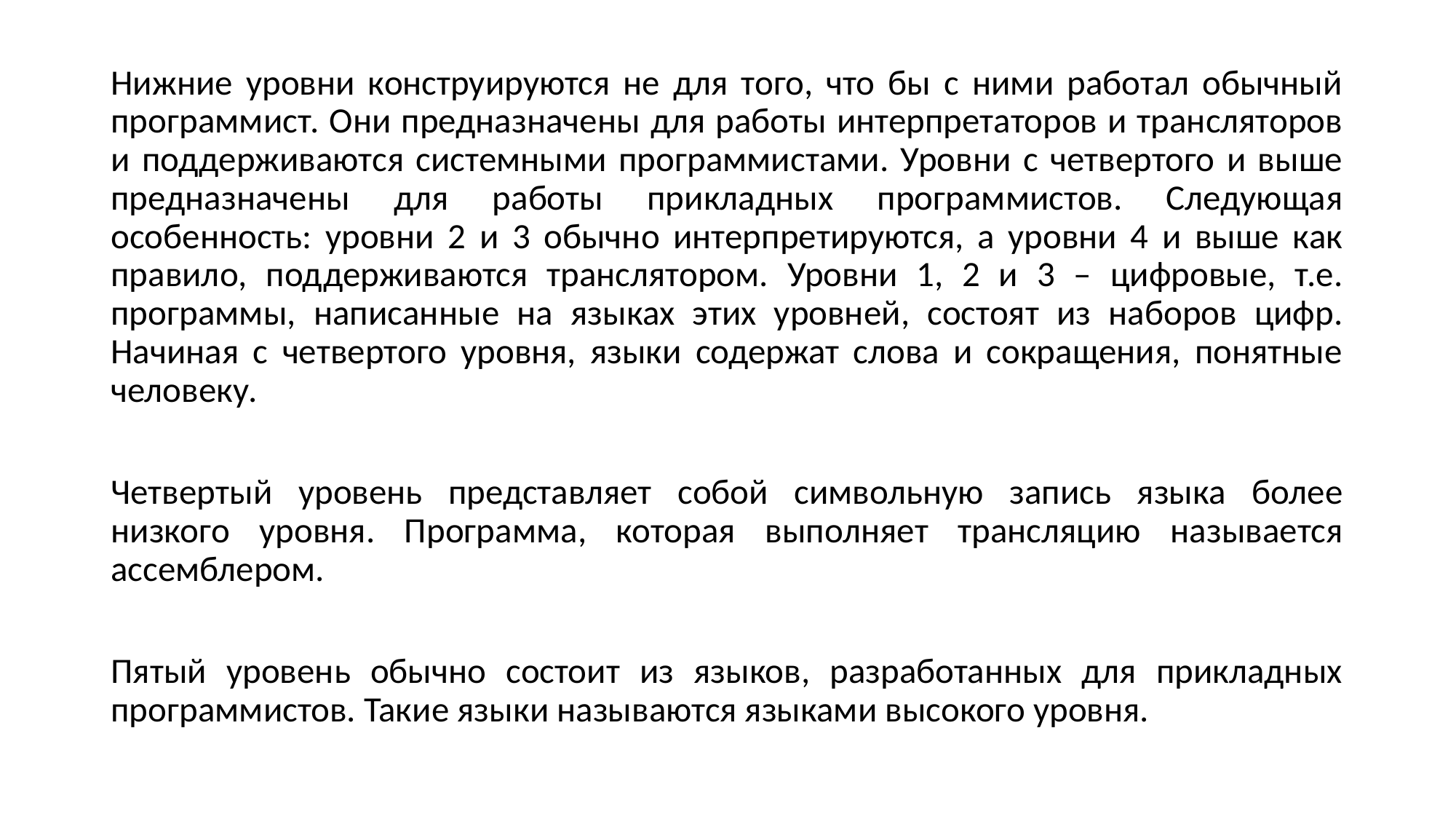

Нижние уровни конструируются не для того, что бы с ними работал обычный программист. Они предназначены для работы интерпретаторов и трансляторов и поддерживаются системными программистами. Уровни с четвертого и выше предназначены для работы прикладных программистов. Следующая особенность: уровни 2 и 3 обычно интерпретируются, а уровни 4 и выше как правило, поддерживаются транслятором. Уровни 1, 2 и 3 – цифровые, т.е. программы, написанные на языках этих уровней, состоят из наборов цифр. Начиная с четвертого уровня, языки содержат слова и сокращения, понятные человеку.

Четвертый уровень представляет собой символьную запись языка более низкого уровня. Программа, которая выполняет трансляцию называется ассемблером.

Пятый уровень обычно состоит из языков, разработанных для прикладных программистов. Такие языки называются языками высокого уровня.